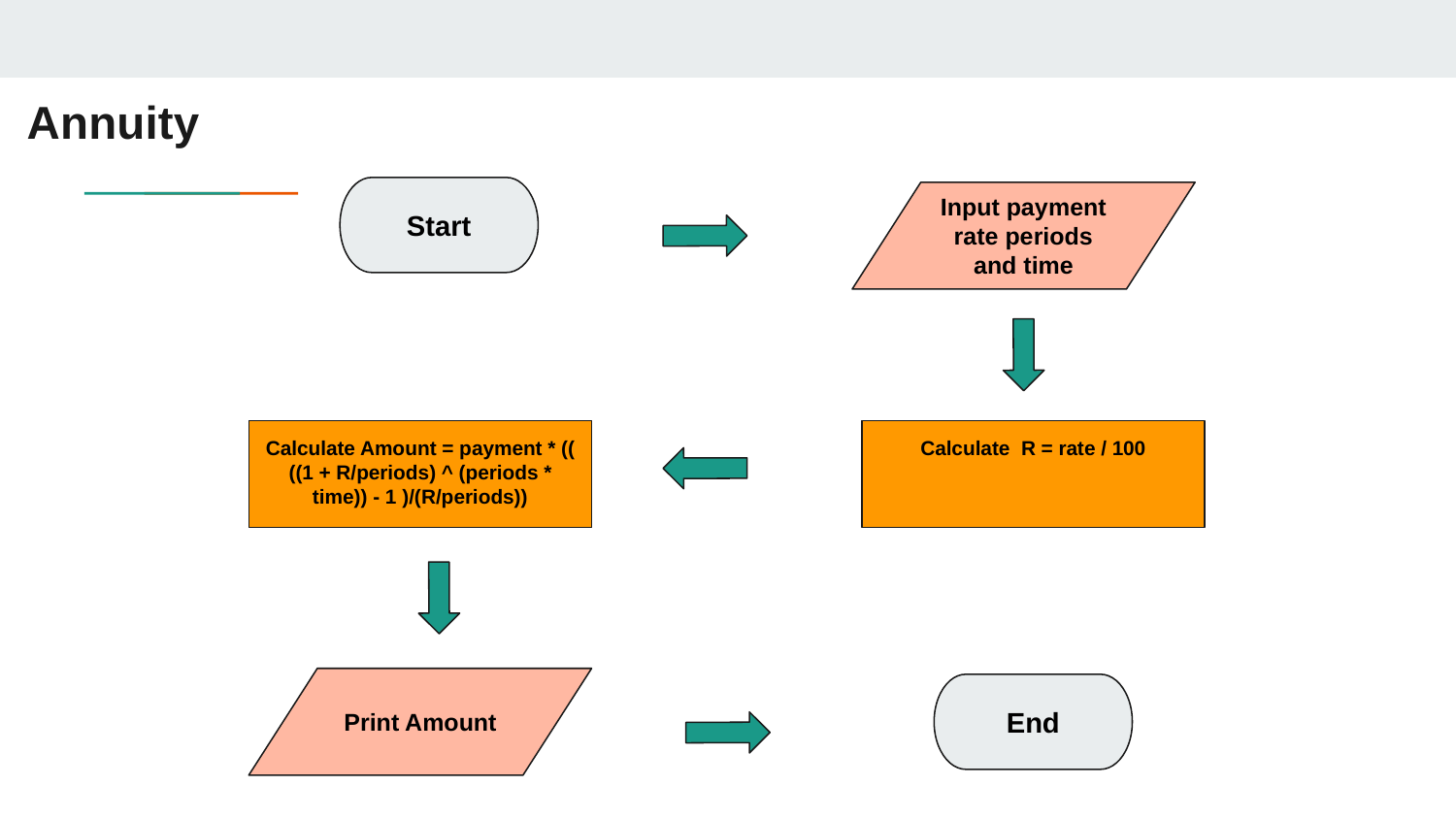

# Annuity
Start
Input payment rate periods and time

Calculate Amount = payment * (( ((1 + R/periods) ^ (periods * time)) - 1 )/(R/periods))

Calculate  R = rate / 100

Print Amount
End